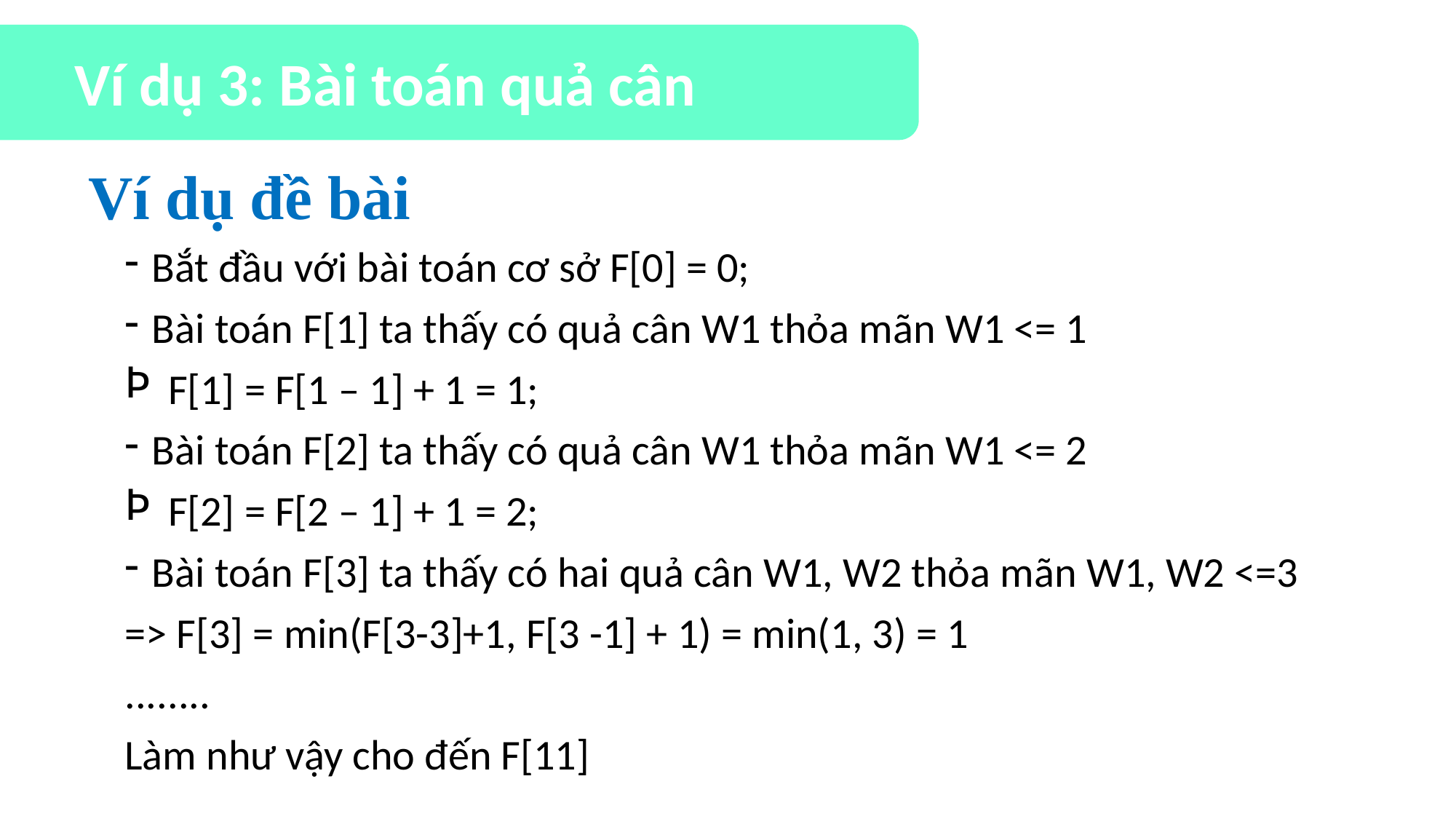

Ví dụ 3: Bài toán quả cân
# Ví dụ đề bài
Bắt đầu với bài toán cơ sở F[0] = 0;
Bài toán F[1] ta thấy có quả cân W1 thỏa mãn W1 <= 1
 F[1] = F[1 – 1] + 1 = 1;
Bài toán F[2] ta thấy có quả cân W1 thỏa mãn W1 <= 2
 F[2] = F[2 – 1] + 1 = 2;
Bài toán F[3] ta thấy có hai quả cân W1, W2 thỏa mãn W1, W2 <=3
=> F[3] = min(F[3-3]+1, F[3 -1] + 1) = min(1, 3) = 1
........
Làm như vậy cho đến F[11]